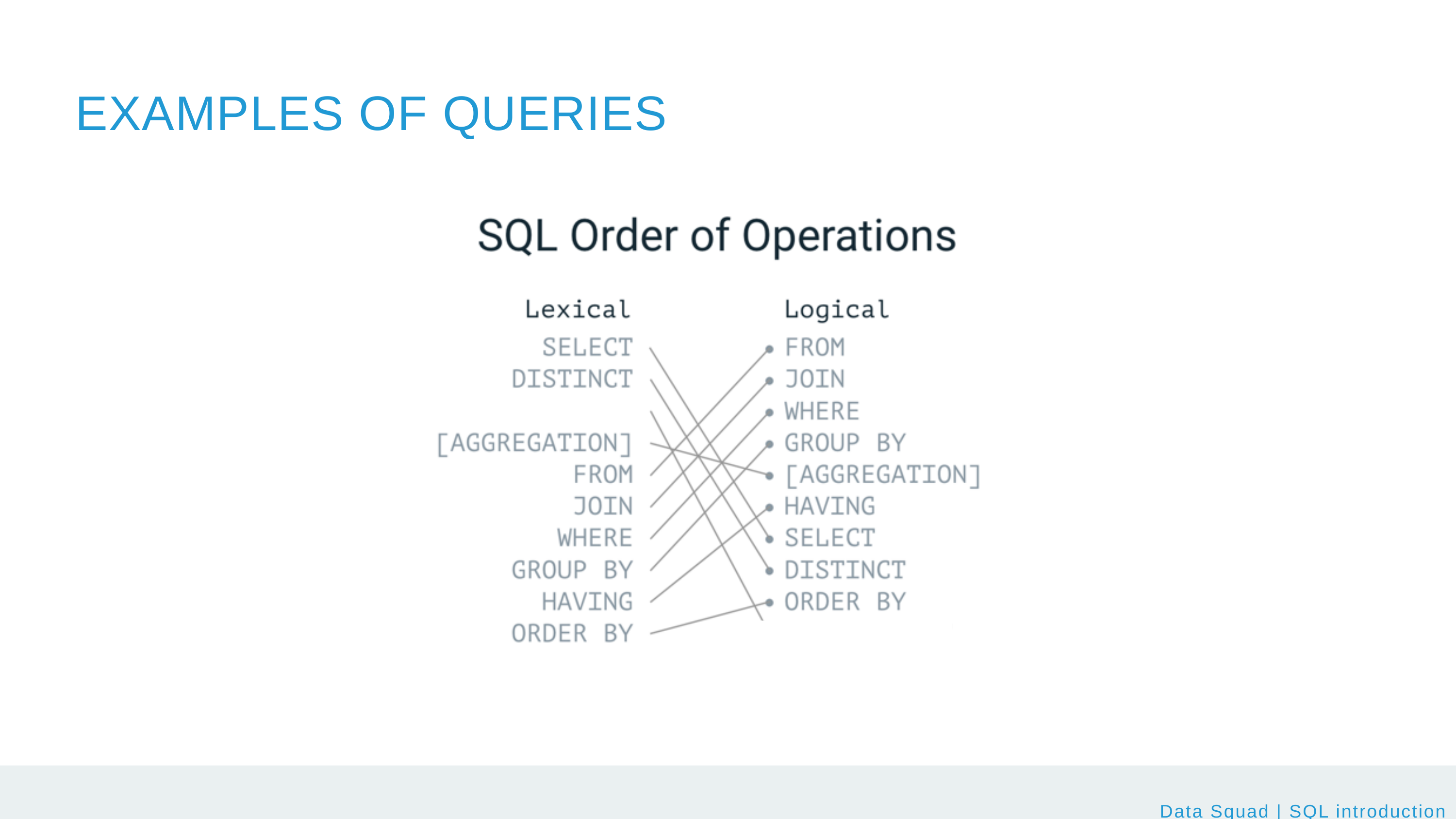

EXAMPLES OF QUERIES

Data Squad | SQL introduction